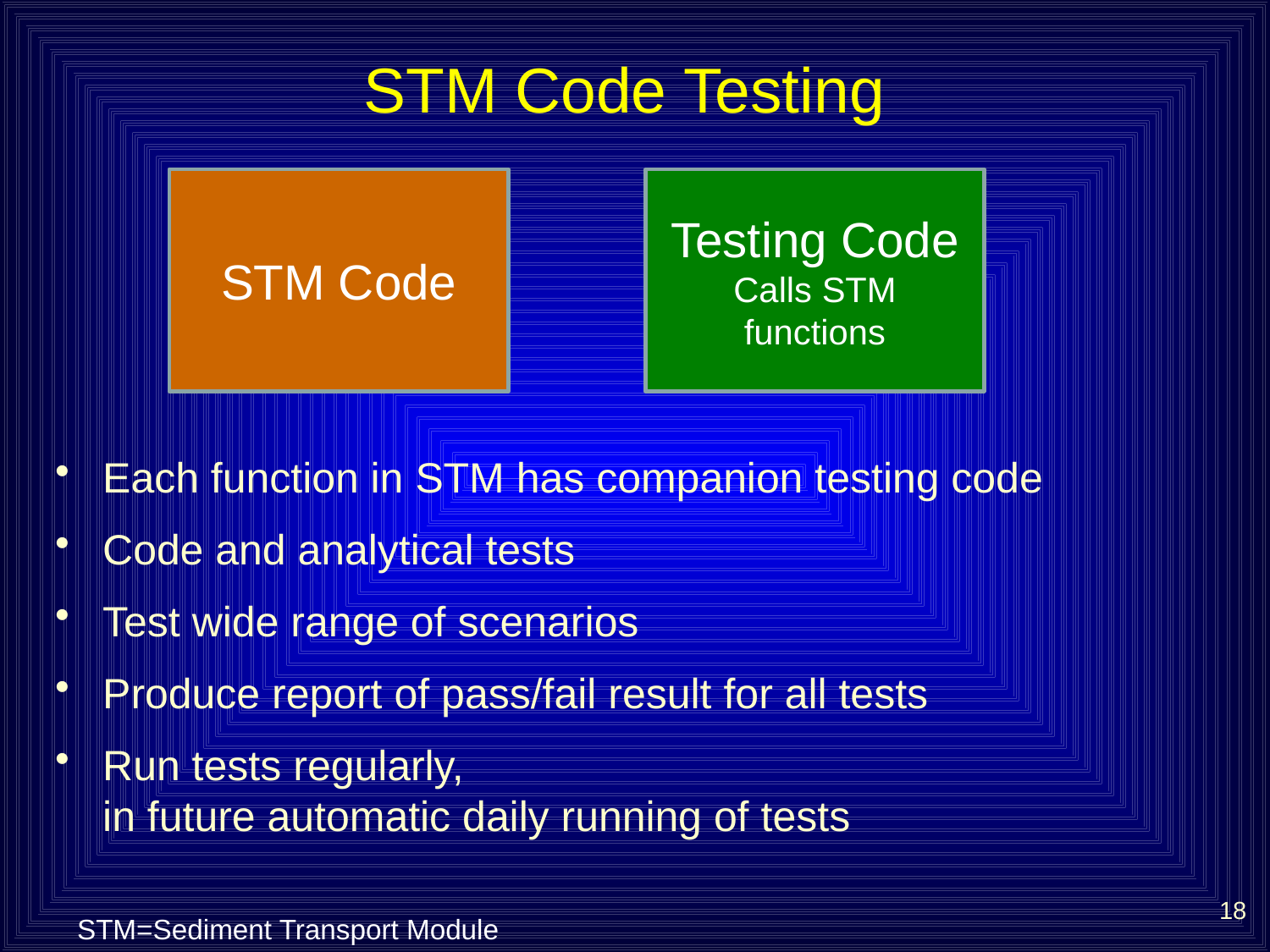

# STM Code Testing
STM Code
Testing Code
Calls STM functions
Each function in STM has companion testing code
Code and analytical tests
Test wide range of scenarios
Produce report of pass/fail result for all tests
Run tests regularly,
in future automatic daily running of tests

18
STM=Sediment Transport Module